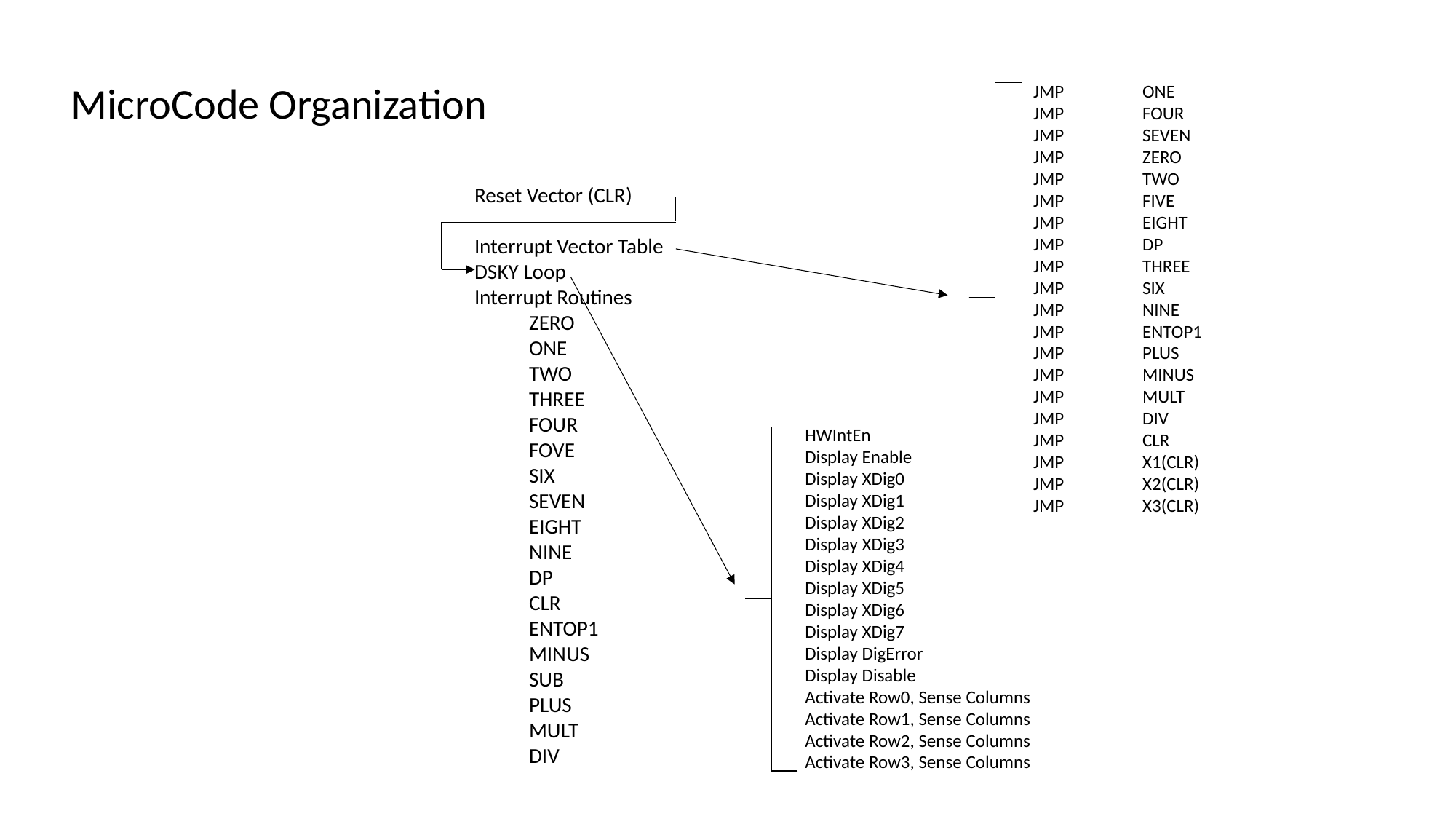

MicroCode Organization
JMP	ONE
JMP	FOUR
JMP	SEVEN
JMP	ZERO
JMP	TWO
JMP	FIVE
JMP	EIGHT
JMP	DP
JMP	THREE
JMP	SIX
JMP	NINE
JMP	ENTOP1
JMP	PLUS
JMP	MINUS
JMP	MULT
JMP	DIV
JMP	CLR
JMP	X1(CLR)
JMP	X2(CLR)
JMP	X3(CLR)

Reset Vector (CLR)

Interrupt Vector Table
DSKY Loop
Interrupt Routines
ZERO
ONE
TWO
THREE
FOUR
FOVE
SIX
SEVEN
EIGHT
NINE
DP
CLR
ENTOP1
MINUS
SUB
PLUS
MULT
DIV
HWIntEn
Display Enable
Display XDig0
Display XDig1
Display XDig2
Display XDig3
Display XDig4
Display XDig5
Display XDig6
Display XDig7
Display DigError
Display Disable
Activate Row0, Sense Columns
Activate Row1, Sense Columns
Activate Row2, Sense Columns
Activate Row3, Sense Columns